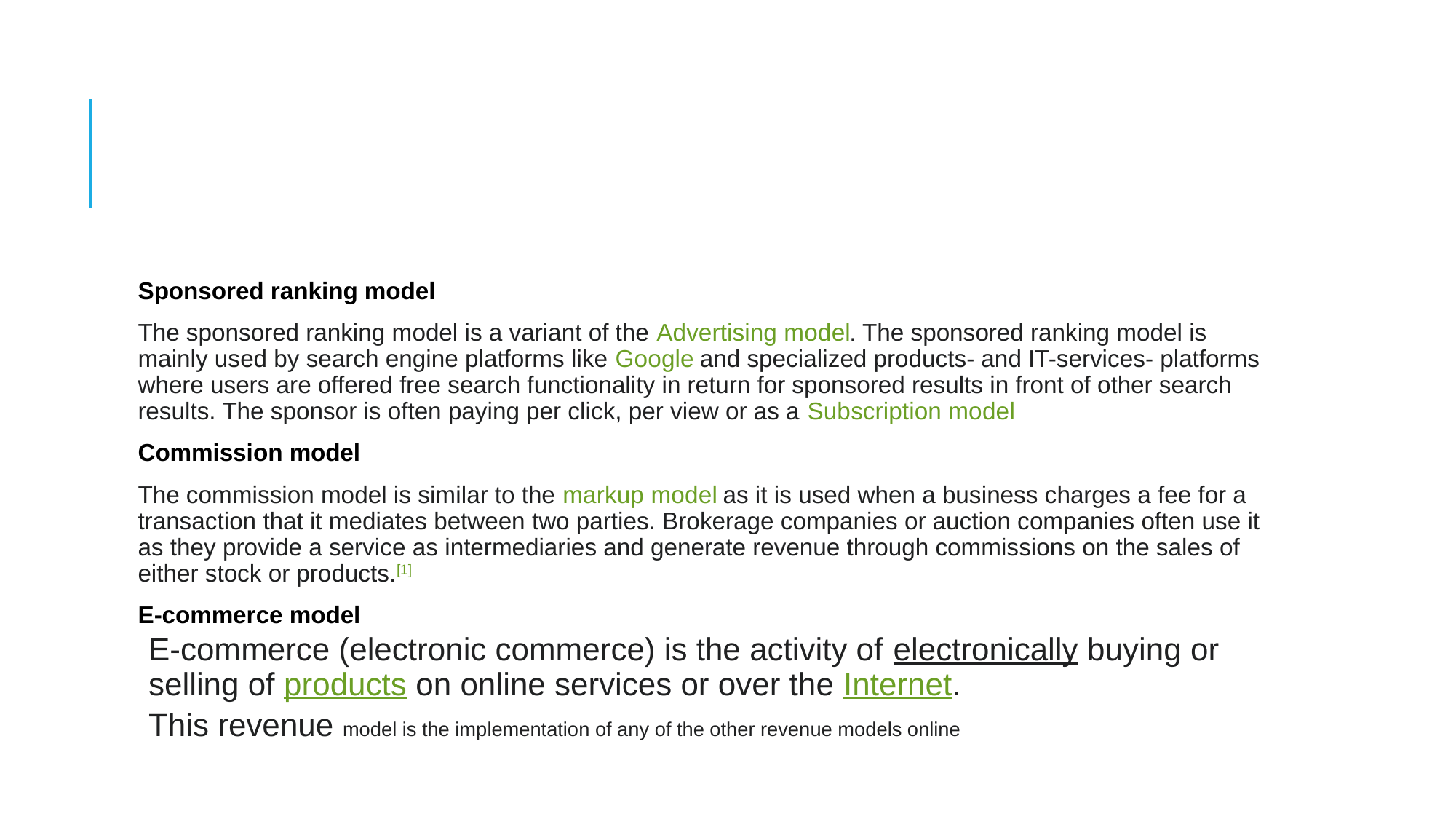

#
Sponsored ranking model
The sponsored ranking model is a variant of the Advertising model. The sponsored ranking model is mainly used by search engine platforms like Google and specialized products- and IT-services- platforms where users are offered free search functionality in return for sponsored results in front of other search results. The sponsor is often paying per click, per view or as a Subscription model
Commission model
The commission model is similar to the markup model as it is used when a business charges a fee for a transaction that it mediates between two parties. Brokerage companies or auction companies often use it as they provide a service as intermediaries and generate revenue through commissions on the sales of either stock or products.[1]
E-commerce model
E-commerce (electronic commerce) is the activity of electronically buying or selling of products on online services or over the Internet.
This revenue model is the implementation of any of the other revenue models online